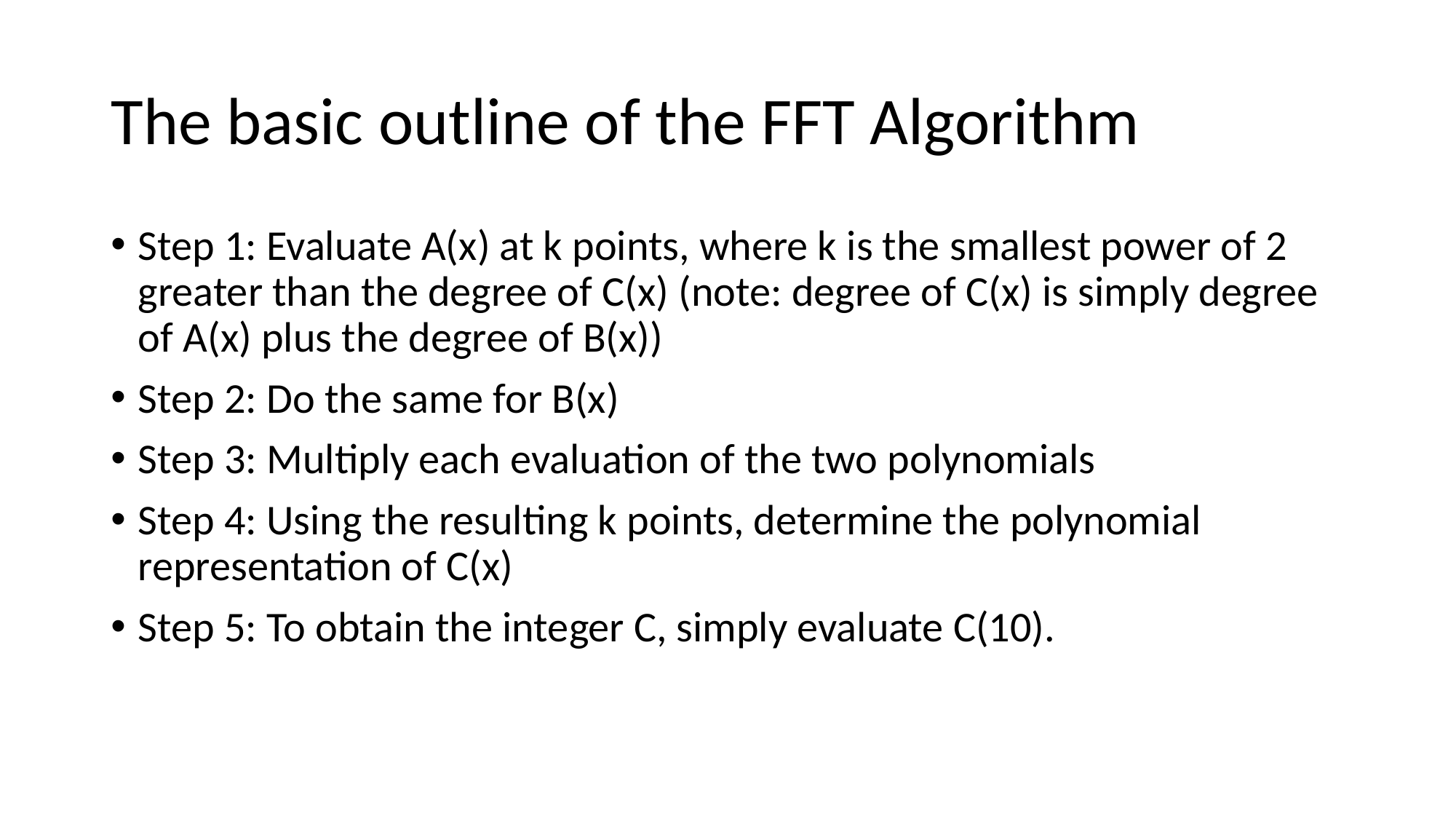

# The basic outline of the FFT Algorithm
Step 1: Evaluate A(x) at k points, where k is the smallest power of 2 greater than the degree of C(x) (note: degree of C(x) is simply degree of A(x) plus the degree of B(x))
Step 2: Do the same for B(x)
Step 3: Multiply each evaluation of the two polynomials
Step 4: Using the resulting k points, determine the polynomial representation of C(x)
Step 5: To obtain the integer C, simply evaluate C(10).